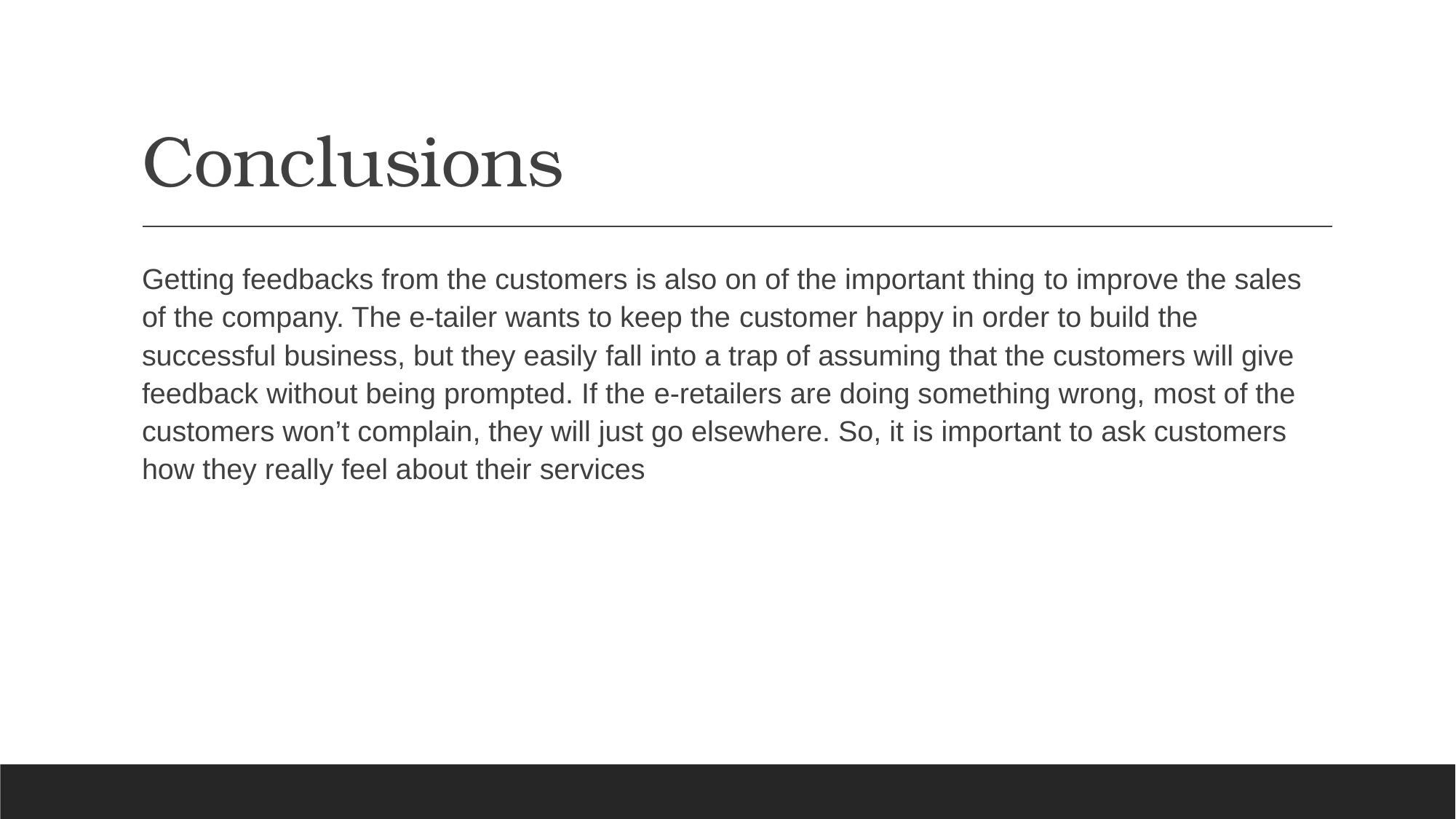

# Conclusions
Getting feedbacks from the customers is also on of the important thing to improve the sales of the company. The e-tailer wants to keep the customer happy in order to build the successful business, but they easily fall into a trap of assuming that the customers will give feedback without being prompted. If the e-retailers are doing something wrong, most of the customers won’t complain, they will just go elsewhere. So, it is important to ask customers how they really feel about their services